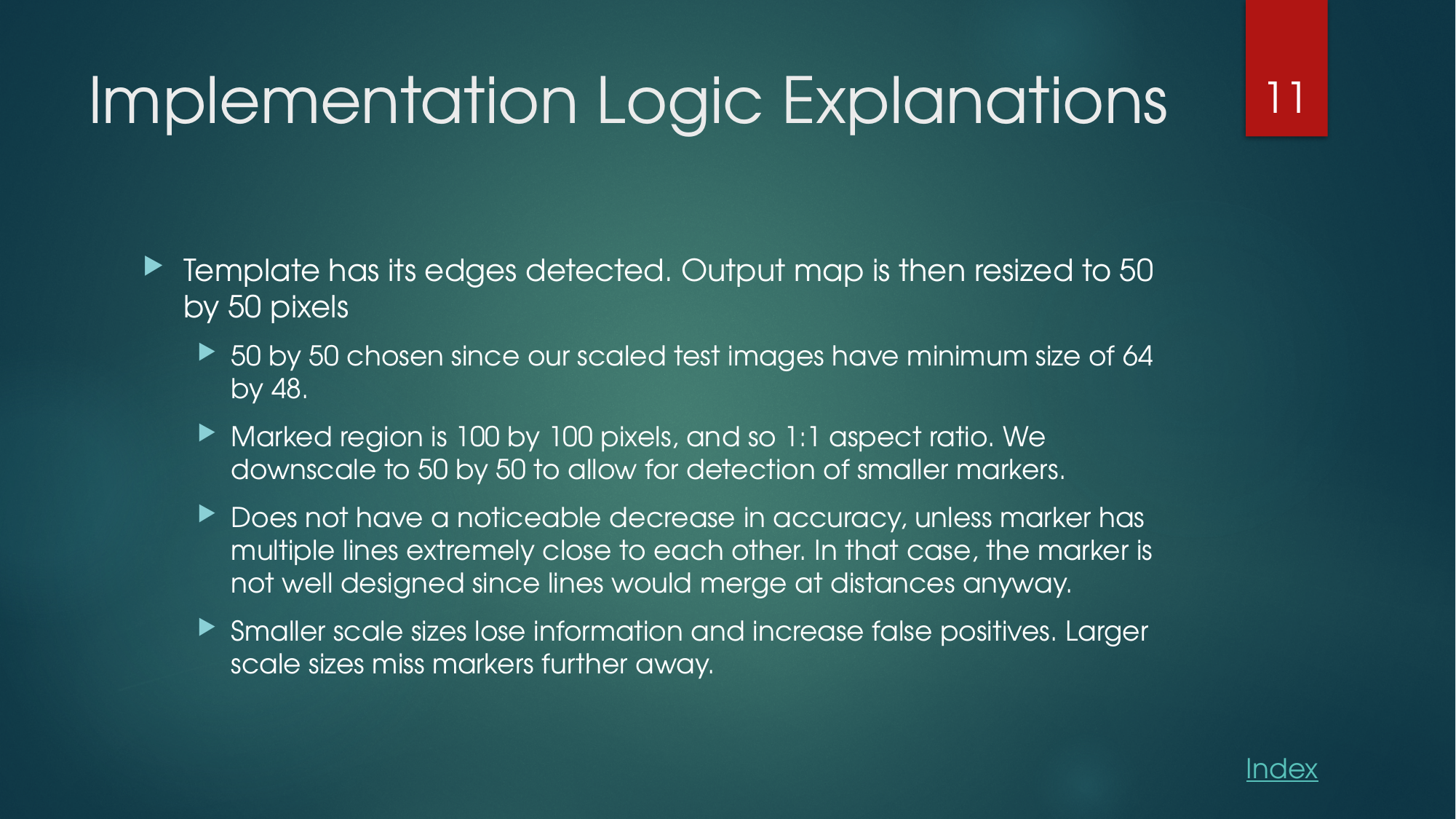

11
# Implementation Logic Explanations
Template has its edges detected. Output map is then resized to 50 by 50 pixels
50 by 50 chosen since our scaled test images have minimum size of 64 by 48.
Marked region is 100 by 100 pixels, and so 1:1 aspect ratio. We downscale to 50 by 50 to allow for detection of smaller markers.
Does not have a noticeable decrease in accuracy, unless marker has multiple lines extremely close to each other. In that case, the marker is not well designed since lines would merge at distances anyway.
Smaller scale sizes lose information and increase false positives. Larger scale sizes miss markers further away.